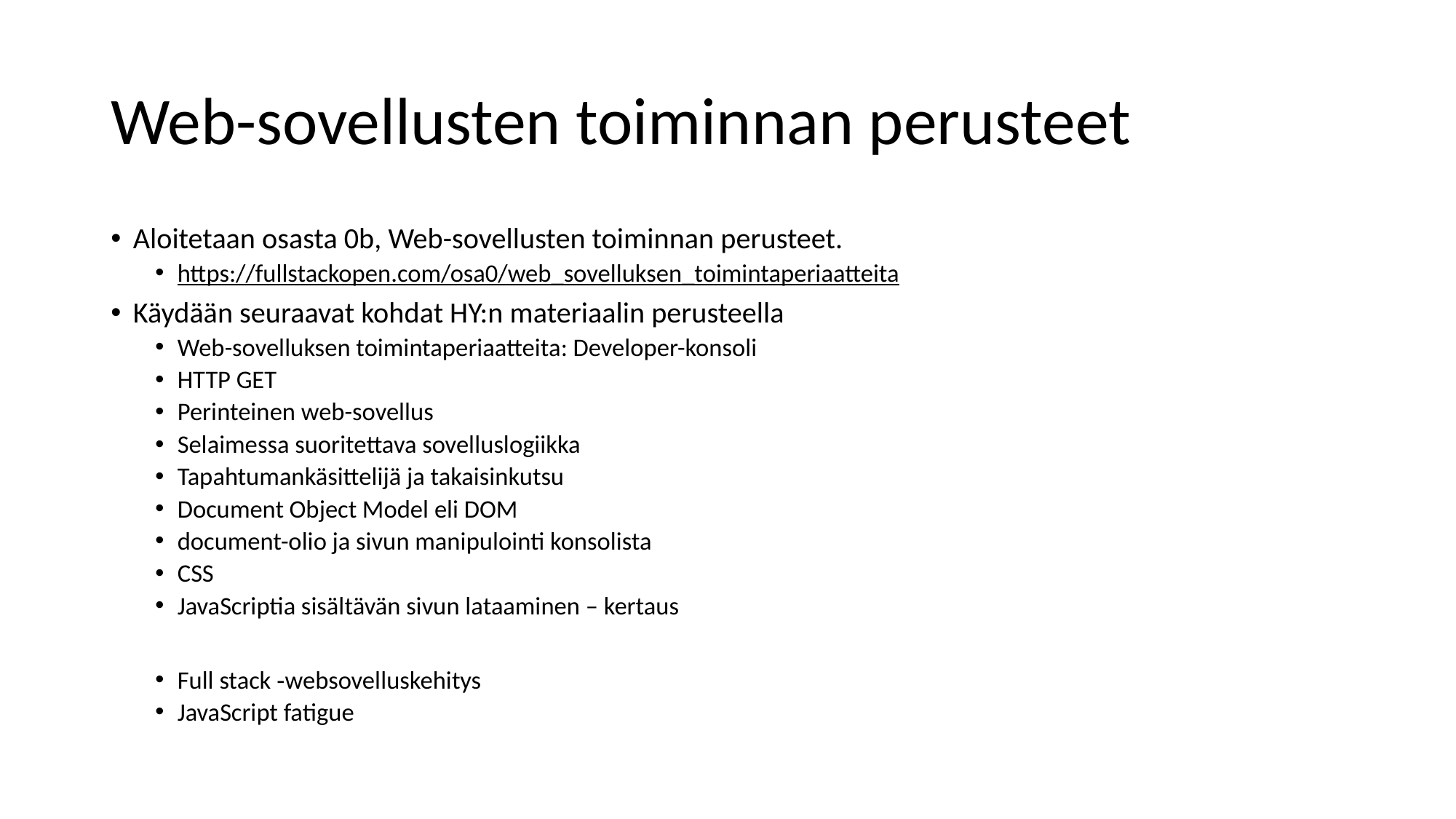

# Web-sovellusten toiminnan perusteet
Aloitetaan osasta 0b, Web-sovellusten toiminnan perusteet.
https://fullstackopen.com/osa0/web_sovelluksen_toimintaperiaatteita
Käydään seuraavat kohdat HY:n materiaalin perusteella
Web-sovelluksen toimintaperiaatteita: Developer-konsoli
HTTP GET
Perinteinen web-sovellus
Selaimessa suoritettava sovelluslogiikka
Tapahtumankäsittelijä ja takaisinkutsu
Document Object Model eli DOM
document-olio ja sivun manipulointi konsolista
CSS
JavaScriptia sisältävän sivun lataaminen – kertaus

Full stack ‑websovelluskehitys
JavaScript fatigue